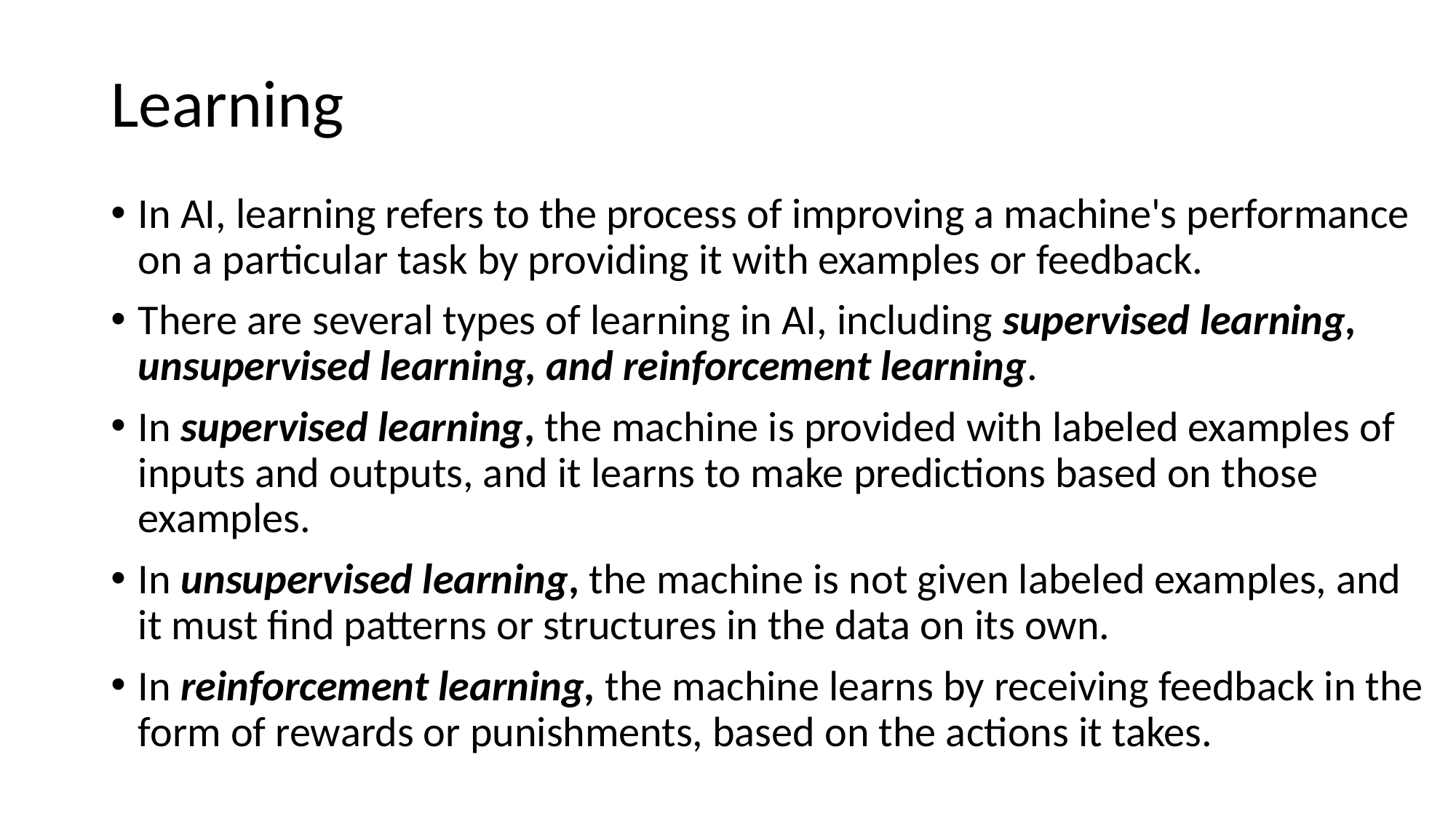

# Learning
In AI, learning refers to the process of improving a machine's performance on a particular task by providing it with examples or feedback.
There are several types of learning in AI, including supervised learning, unsupervised learning, and reinforcement learning.
In supervised learning, the machine is provided with labeled examples of inputs and outputs, and it learns to make predictions based on those examples.
In unsupervised learning, the machine is not given labeled examples, and it must find patterns or structures in the data on its own.
In reinforcement learning, the machine learns by receiving feedback in the form of rewards or punishments, based on the actions it takes.